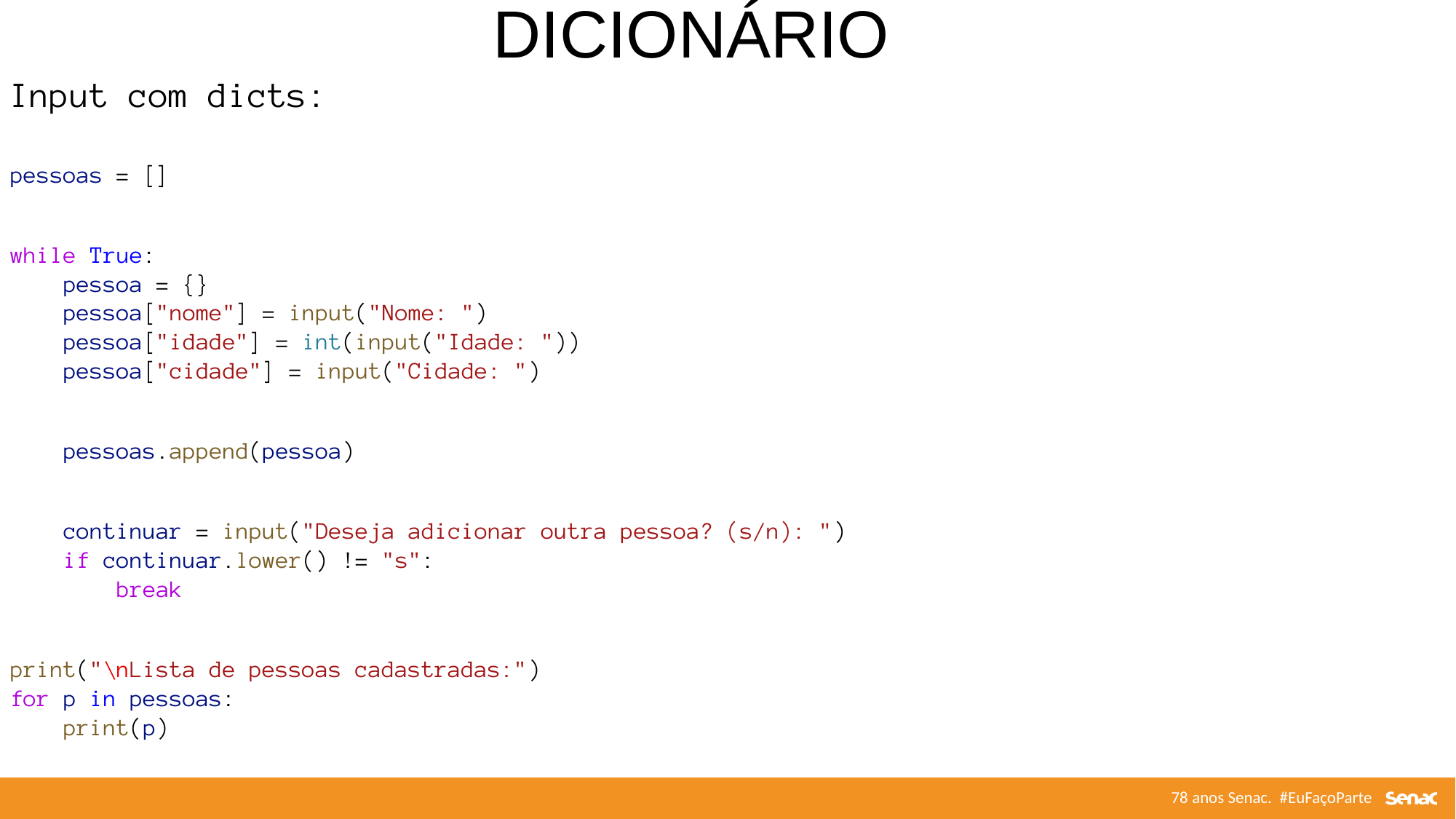

DICIONÁRIO
Input com dicts:

pessoas = []

while True:
    pessoa = {}
    pessoa["nome"] = input("Nome: ")
    pessoa["idade"] = int(input("Idade: "))
    pessoa["cidade"] = input("Cidade: ")

    pessoas.append(pessoa)
    continuar = input("Deseja adicionar outra pessoa? (s/n): ")
    if continuar.lower() != "s":
        break

print("\nLista de pessoas cadastradas:")
for p in pessoas:
    print(p)